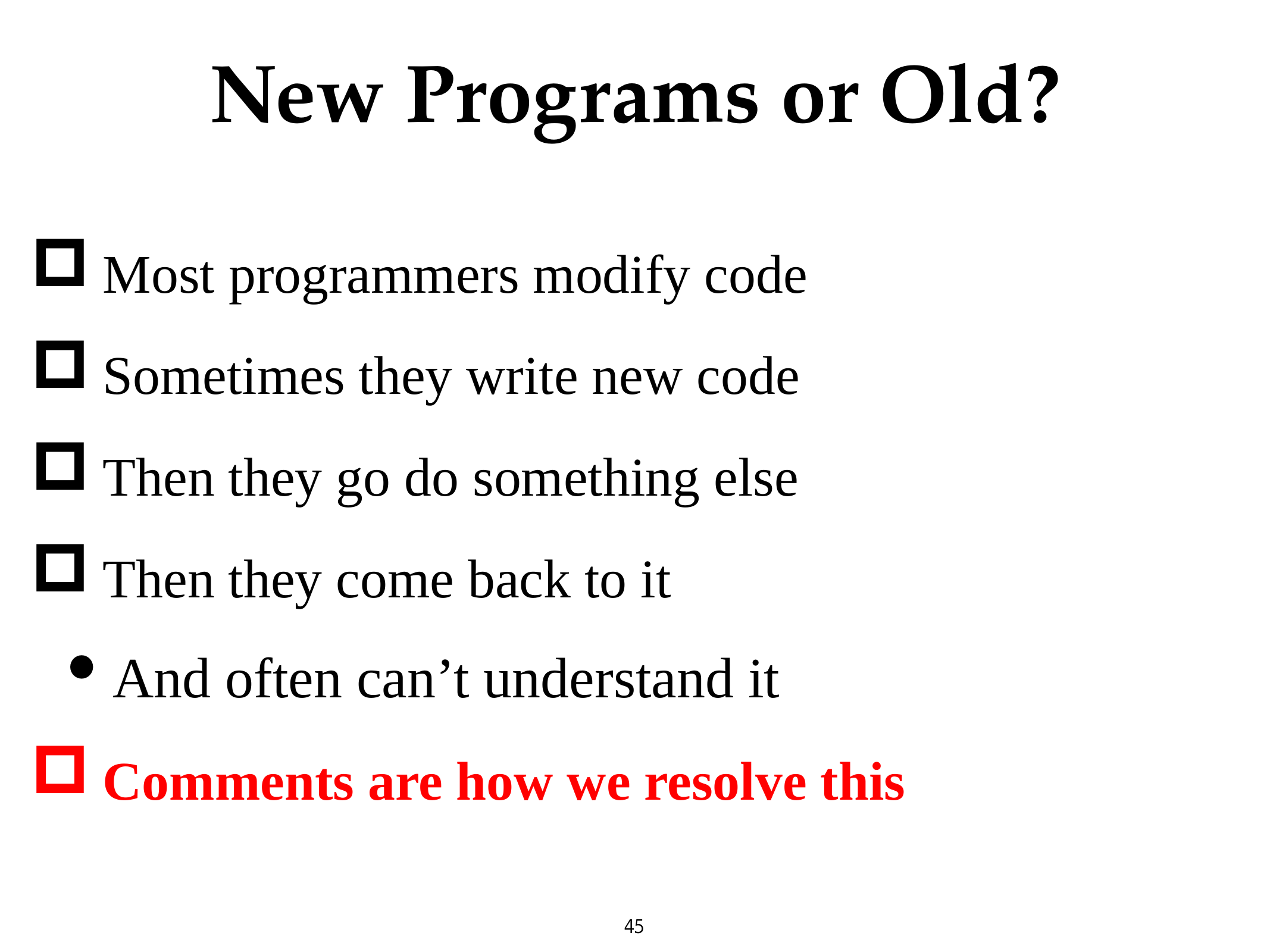

# New Programs or Old?
Most programmers modify code
Sometimes they write new code
Then they go do something else
Then they come back to it
And often can’t understand it
Comments are how we resolve this
45